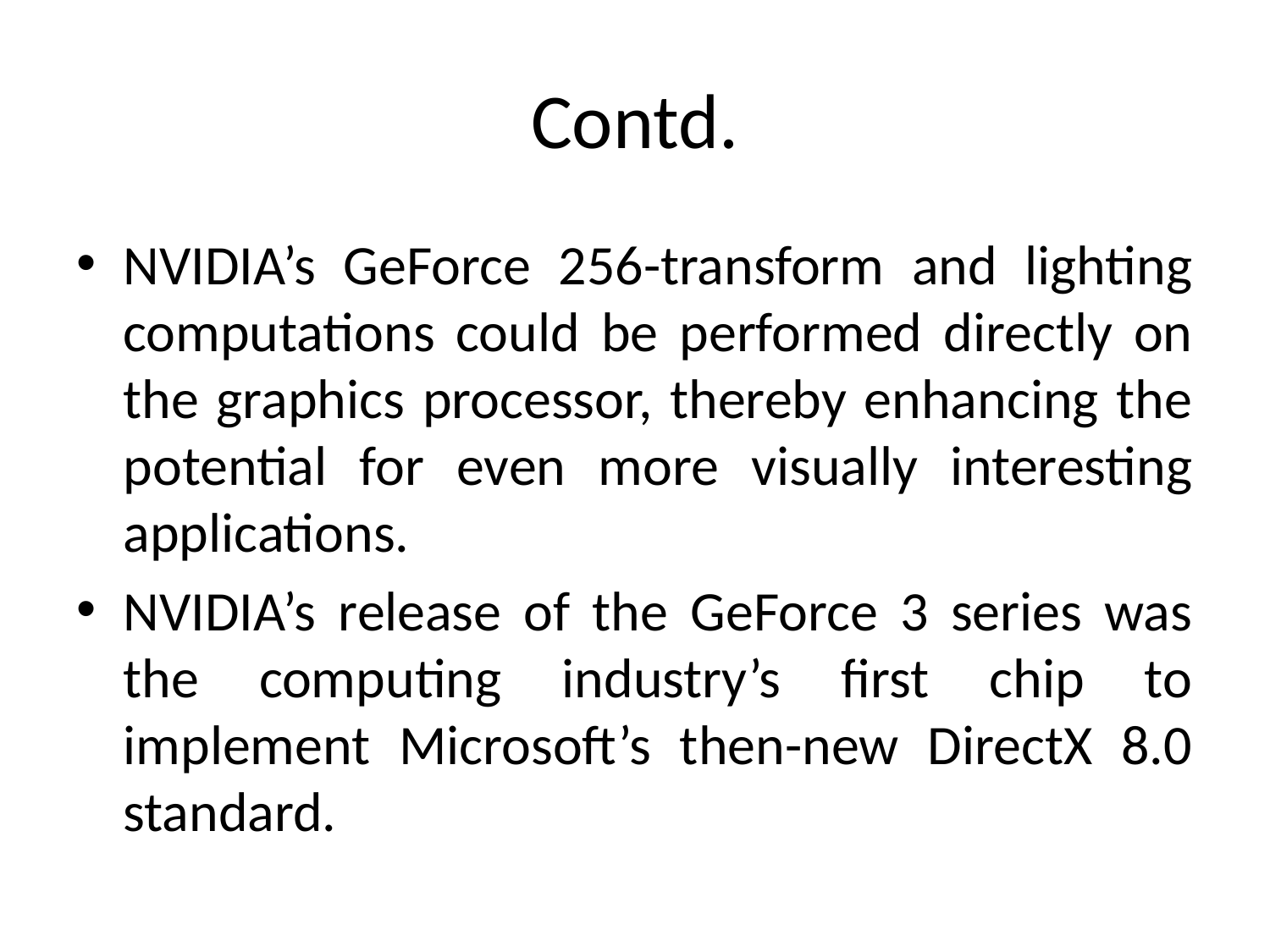

# Contd.
NVIDIA’s GeForce 256-transform and lighting computations could be performed directly on the graphics processor, thereby enhancing the potential for even more visually interesting applications.
NVIDIA’s release of the GeForce 3 series was the computing industry’s first chip to implement Microsoft’s then-new DirectX 8.0 standard.